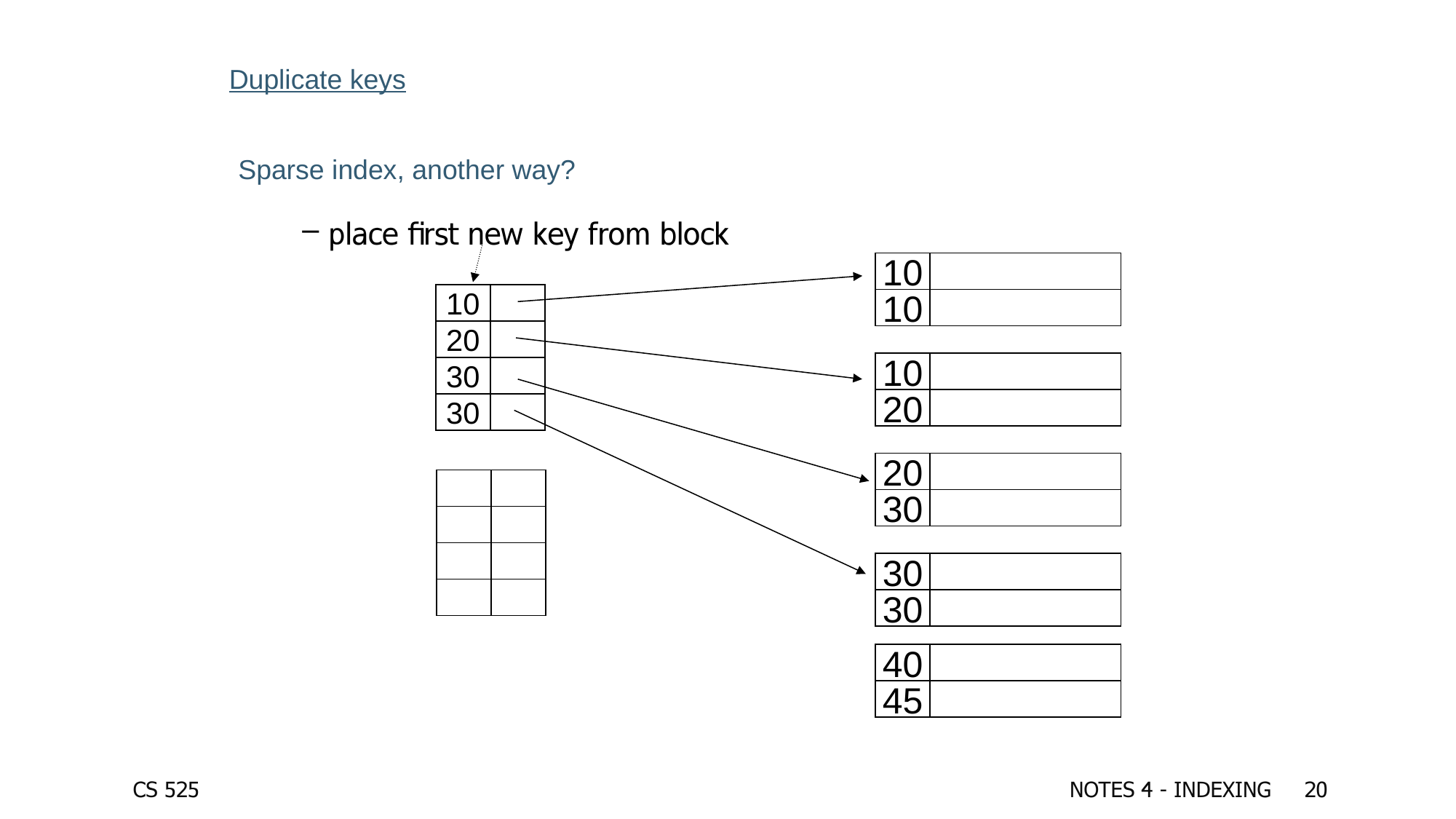

Duplicate keys
Sparse index, another way?
 place first new key from block

10

10

10

20

10

20

30

30

20

30

30

30

40

45

CS 525
Notes 4 - Indexing
20